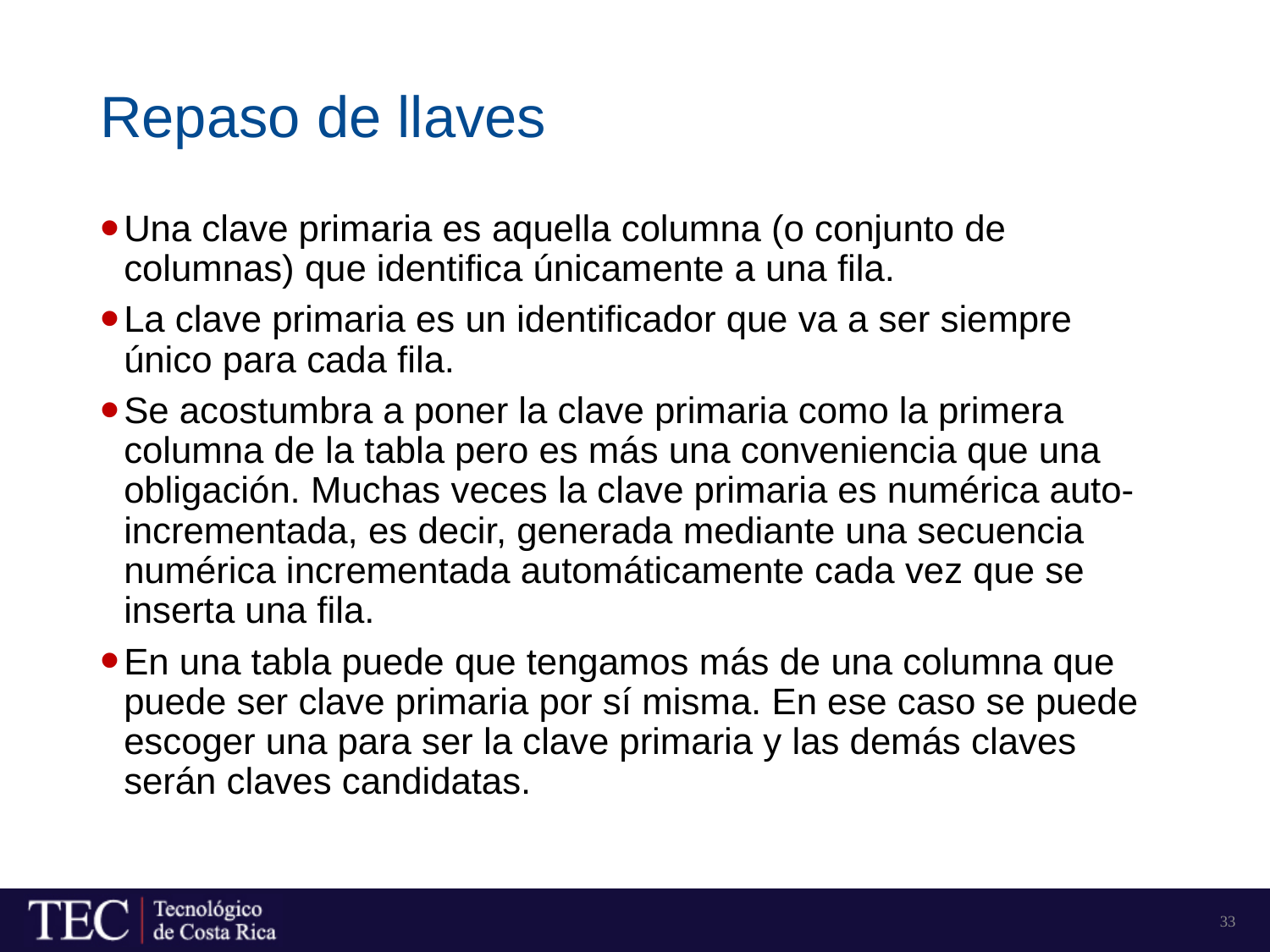

# Repaso de llaves
Una clave primaria es aquella columna (o conjunto de columnas) que identifica únicamente a una fila.
La clave primaria es un identificador que va a ser siempre único para cada fila.
Se acostumbra a poner la clave primaria como la primera columna de la tabla pero es más una conveniencia que una obligación. Muchas veces la clave primaria es numérica auto-incrementada, es decir, generada mediante una secuencia numérica incrementada automáticamente cada vez que se inserta una fila.
En una tabla puede que tengamos más de una columna que puede ser clave primaria por sí misma. En ese caso se puede escoger una para ser la clave primaria y las demás claves serán claves candidatas.
33